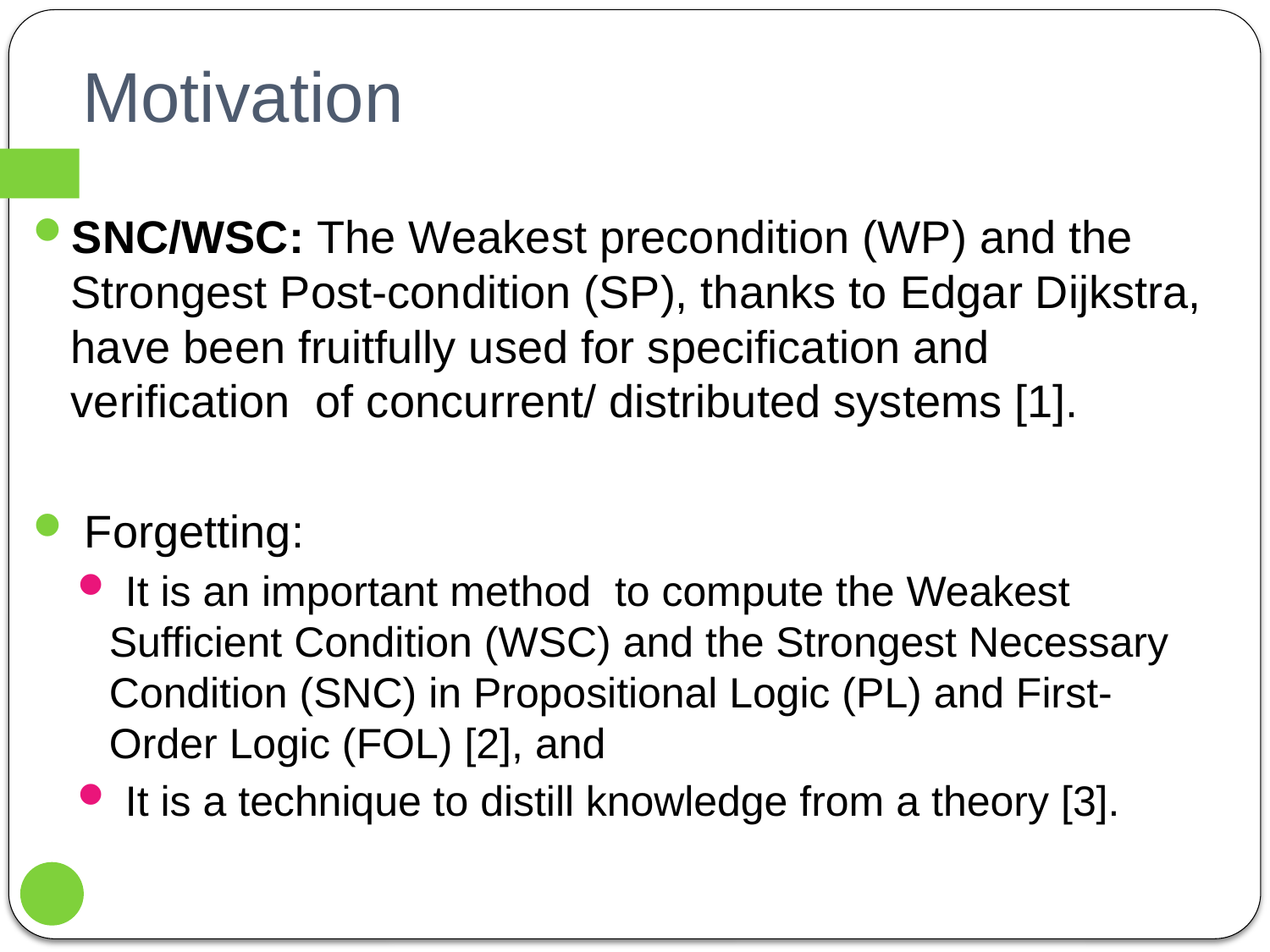

# Motivation
SNC/WSC: The Weakest precondition (WP) and the Strongest Post-condition (SP), thanks to Edgar Dijkstra, have been fruitfully used for specification and verification  of concurrent/ distributed systems [1].

 Forgetting:
 It is an important method  to compute the Weakest Sufficient Condition (WSC) and the Strongest Necessary Condition (SNC) in Propositional Logic (PL) and First-Order Logic (FOL) [2], and
 It is a technique to distill knowledge from a theory [3].
3